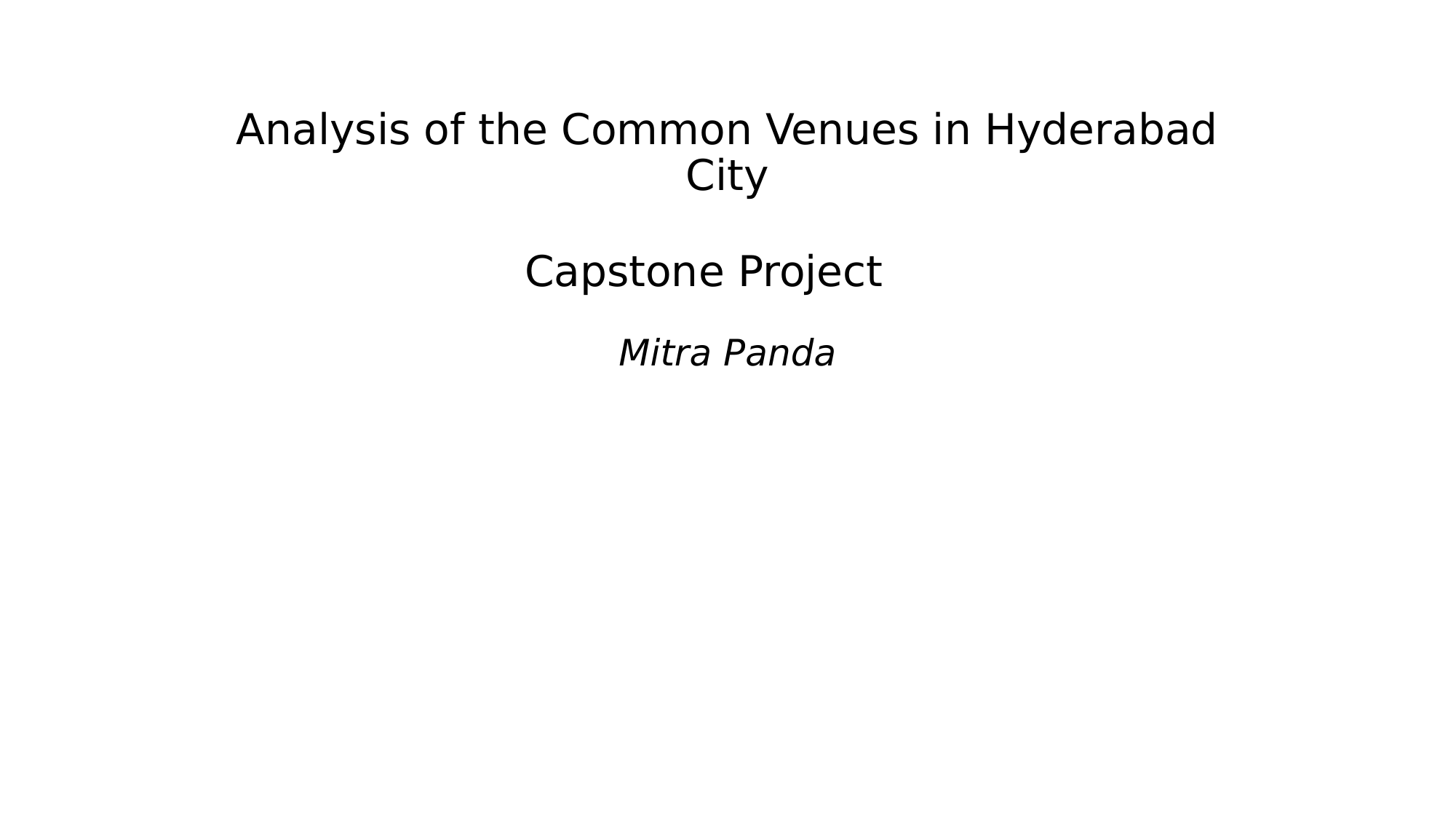

# Analysis of the Common Venues in Hyderabad City
Capstone Project
Mitra Panda